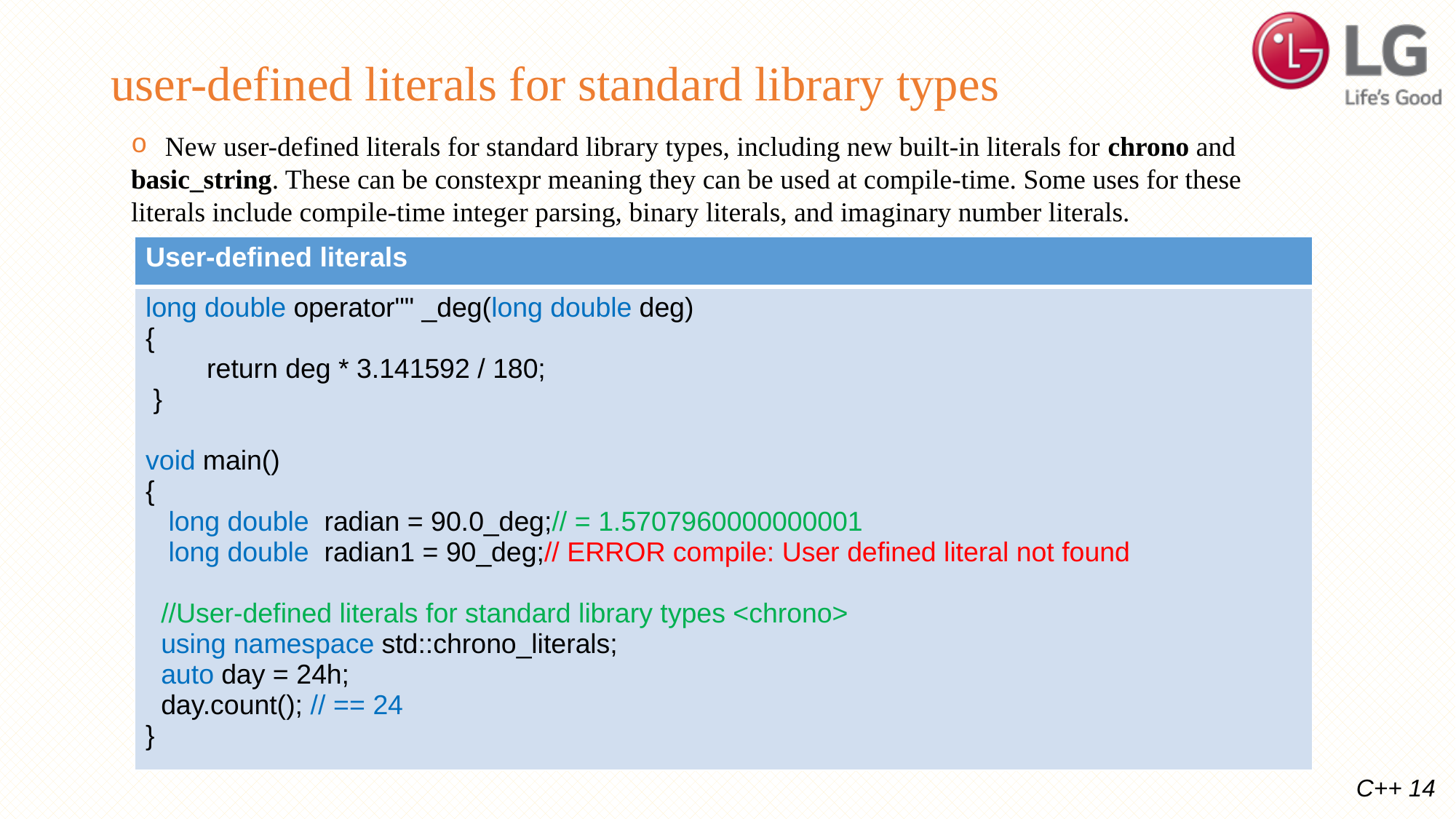

# user-defined literals for standard library types
New user-defined literals for standard library types, including new built-in literals for chrono and
basic_string. These can be constexpr meaning they can be used at compile-time. Some uses for these
literals include compile-time integer parsing, binary literals, and imaginary number literals.
| User-defined literals |
| --- |
| long double operator"" \_deg(long double deg) { return deg \* 3.141592 / 180; } void main() { long double radian = 90.0\_deg;// = 1.5707960000000001 long double radian1 = 90\_deg;// ERROR compile: User defined literal not found //User-defined literals for standard library types <chrono> using namespace std::chrono\_literals; auto day = 24h; day.count(); // == 24 } |